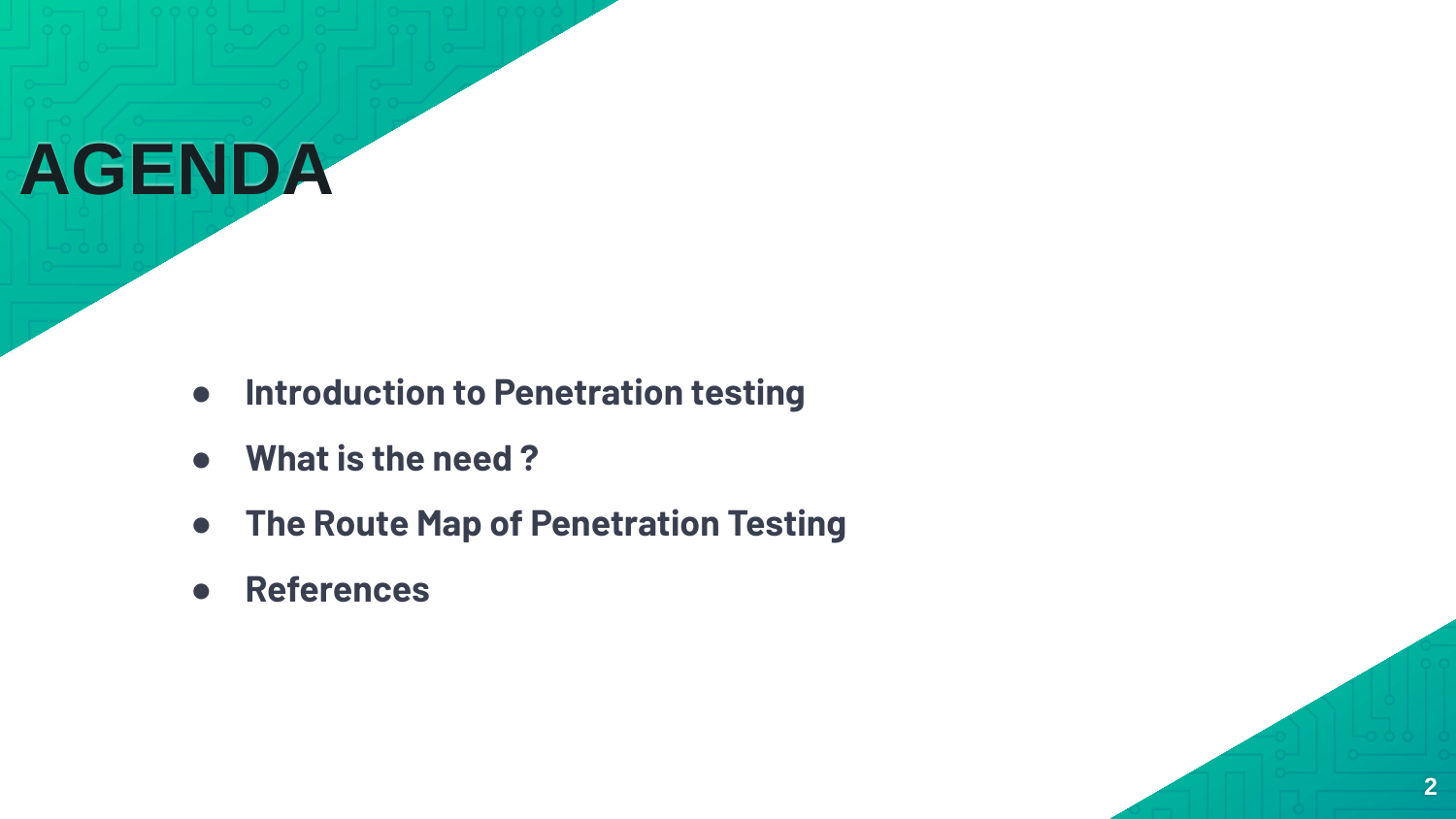

# AGENDA

Introduction to Penetration testing
What is the need ?
The Route Map of Penetration Testing
References

2